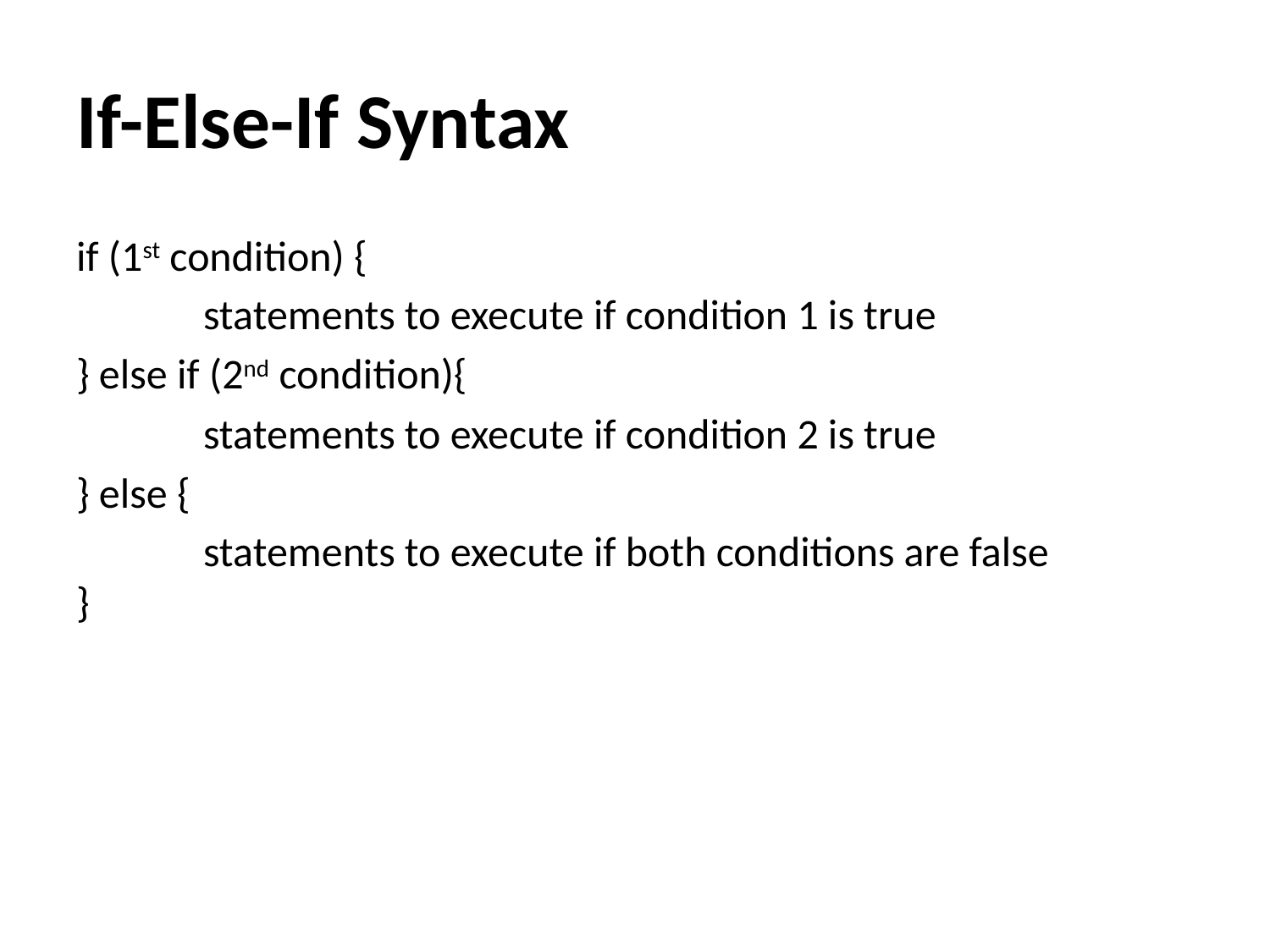

# If-Else-If Syntax
if (1st condition) {
	statements to execute if condition 1 is true
} else if (2nd condition){
	statements to execute if condition 2 is true
} else {
	statements to execute if both conditions are false
}